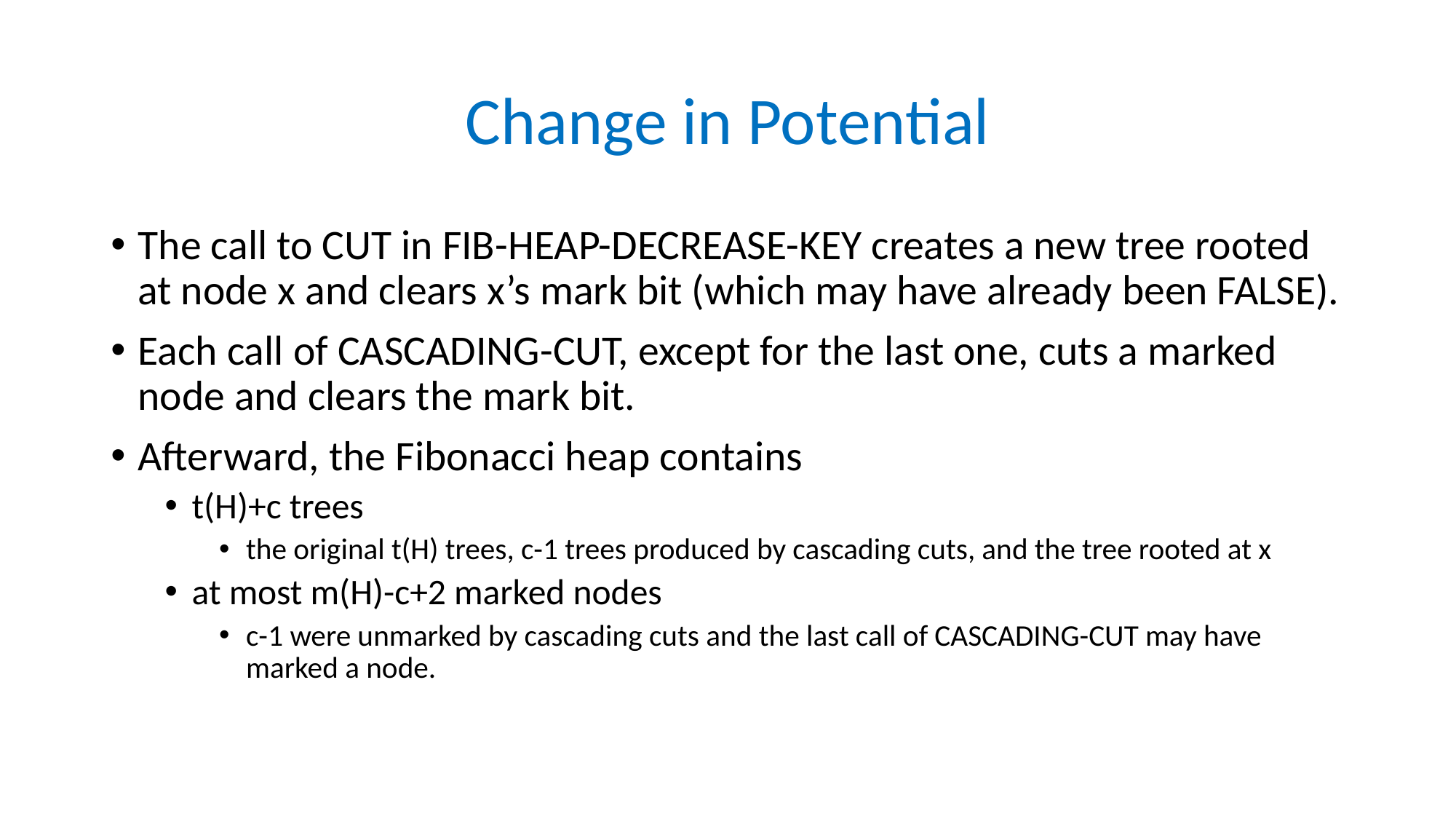

# Change in Potential
The call to CUT in FIB-HEAP-DECREASE-KEY creates a new tree rooted at node x and clears x’s mark bit (which may have already been FALSE).
Each call of CASCADING-CUT, except for the last one, cuts a marked node and clears the mark bit.
Afterward, the Fibonacci heap contains
t(H)+c trees
the original t(H) trees, c-1 trees produced by cascading cuts, and the tree rooted at x
at most m(H)-c+2 marked nodes
c-1 were unmarked by cascading cuts and the last call of CASCADING-CUT may have marked a node.